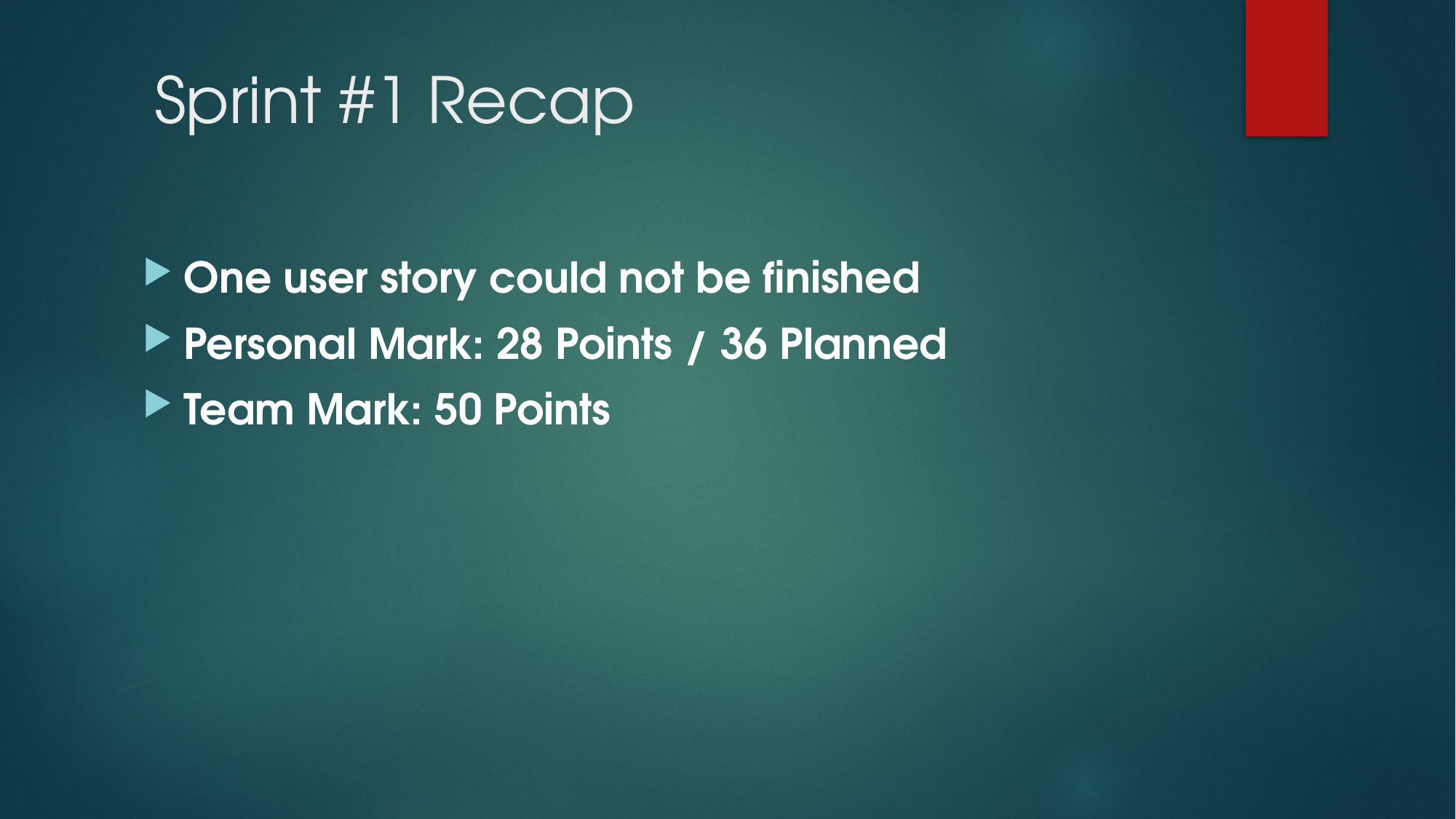

# Sprint #1 Recap
One user story could not be finished
Personal Mark: 28 Points / 36 Planned
Team Mark: 50 Points